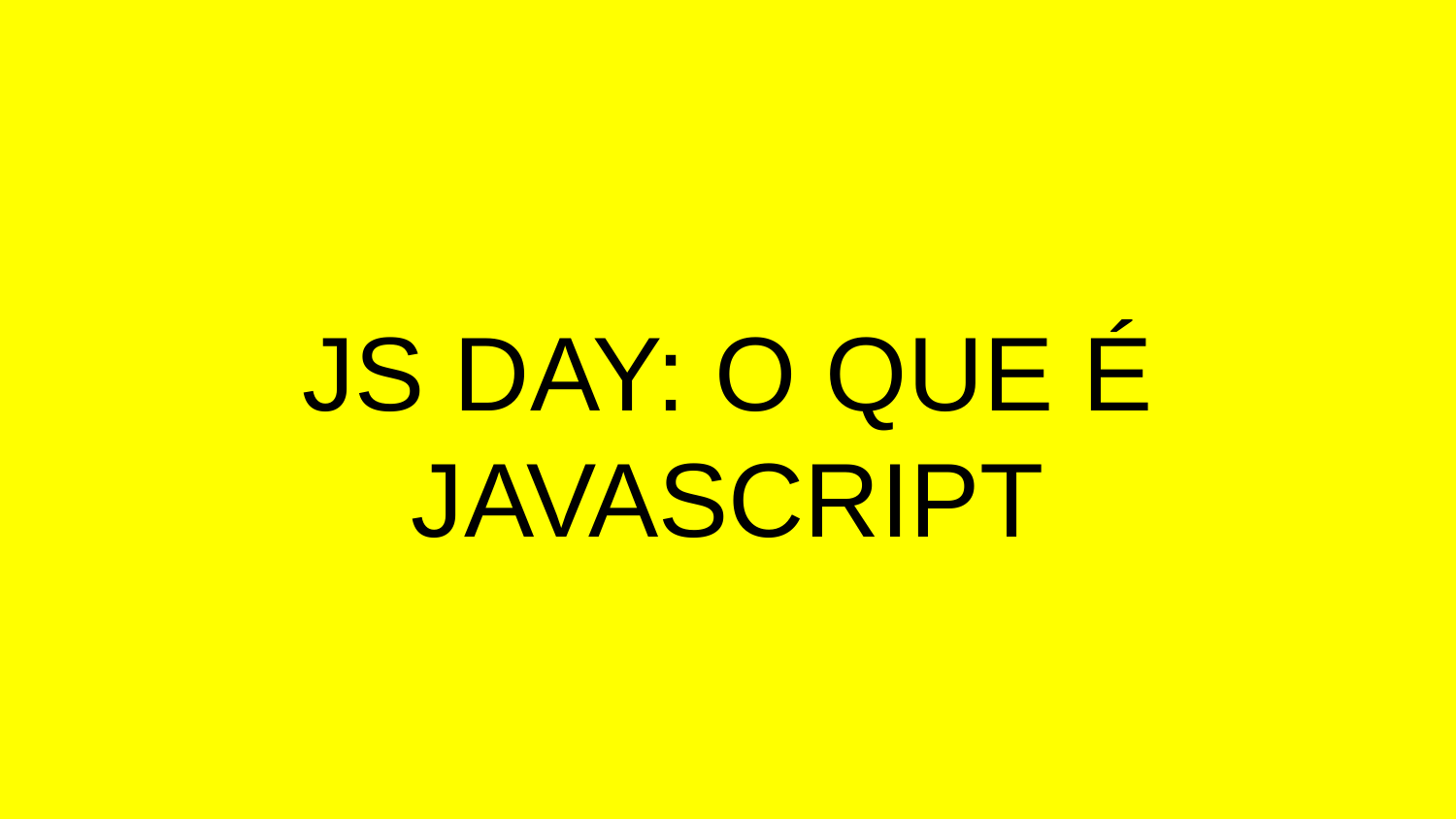

# JS DAY: O QUE É JAVASCRIPT